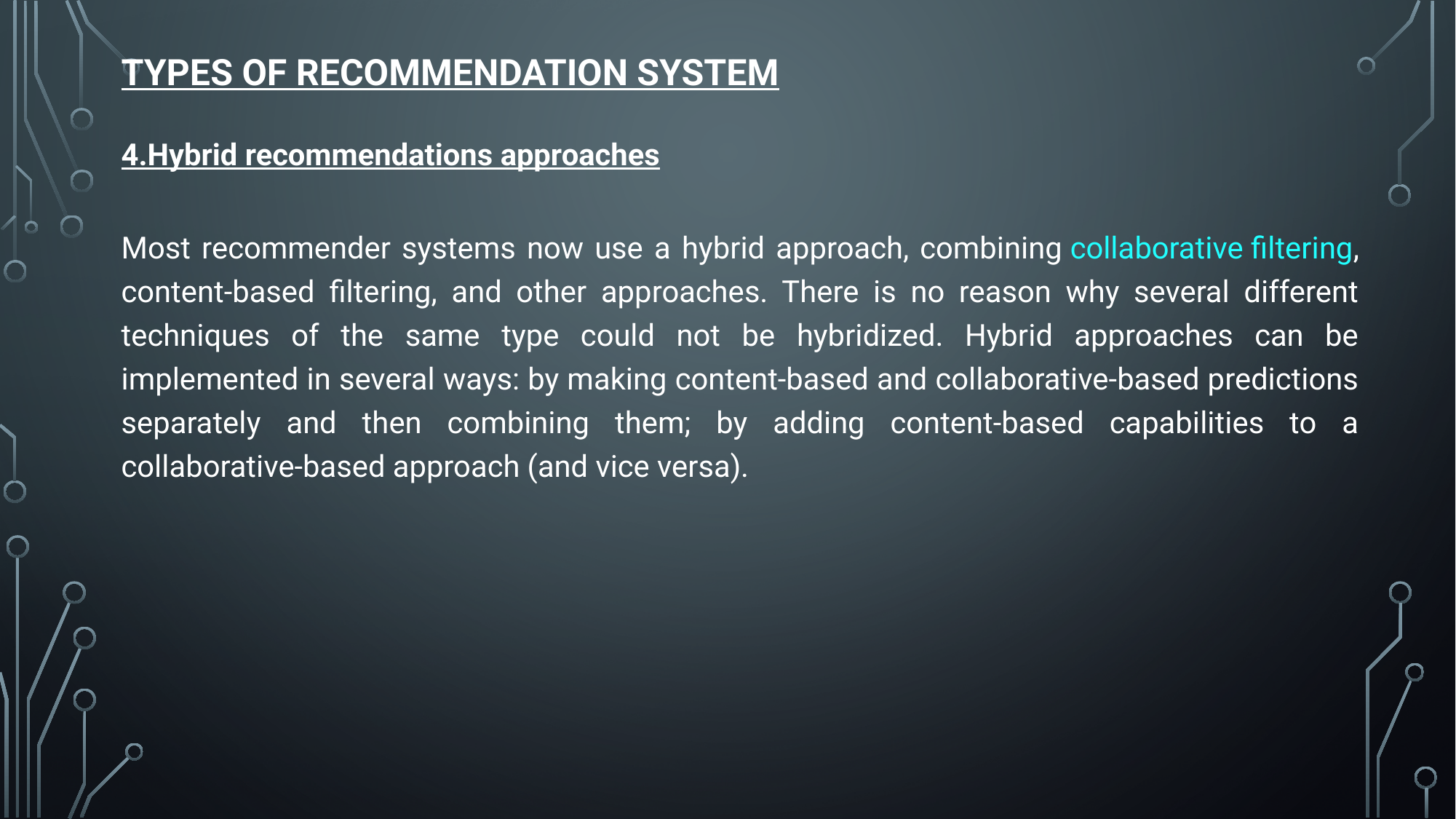

# Types of Recommendation System
4.Hybrid recommendations approaches

Most recommender systems now use a hybrid approach, combining collaborative filtering, content-based filtering, and other approaches. There is no reason why several different techniques of the same type could not be hybridized. Hybrid approaches can be implemented in several ways: by making content-based and collaborative-based predictions separately and then combining them; by adding content-based capabilities to a collaborative-based approach (and vice versa).